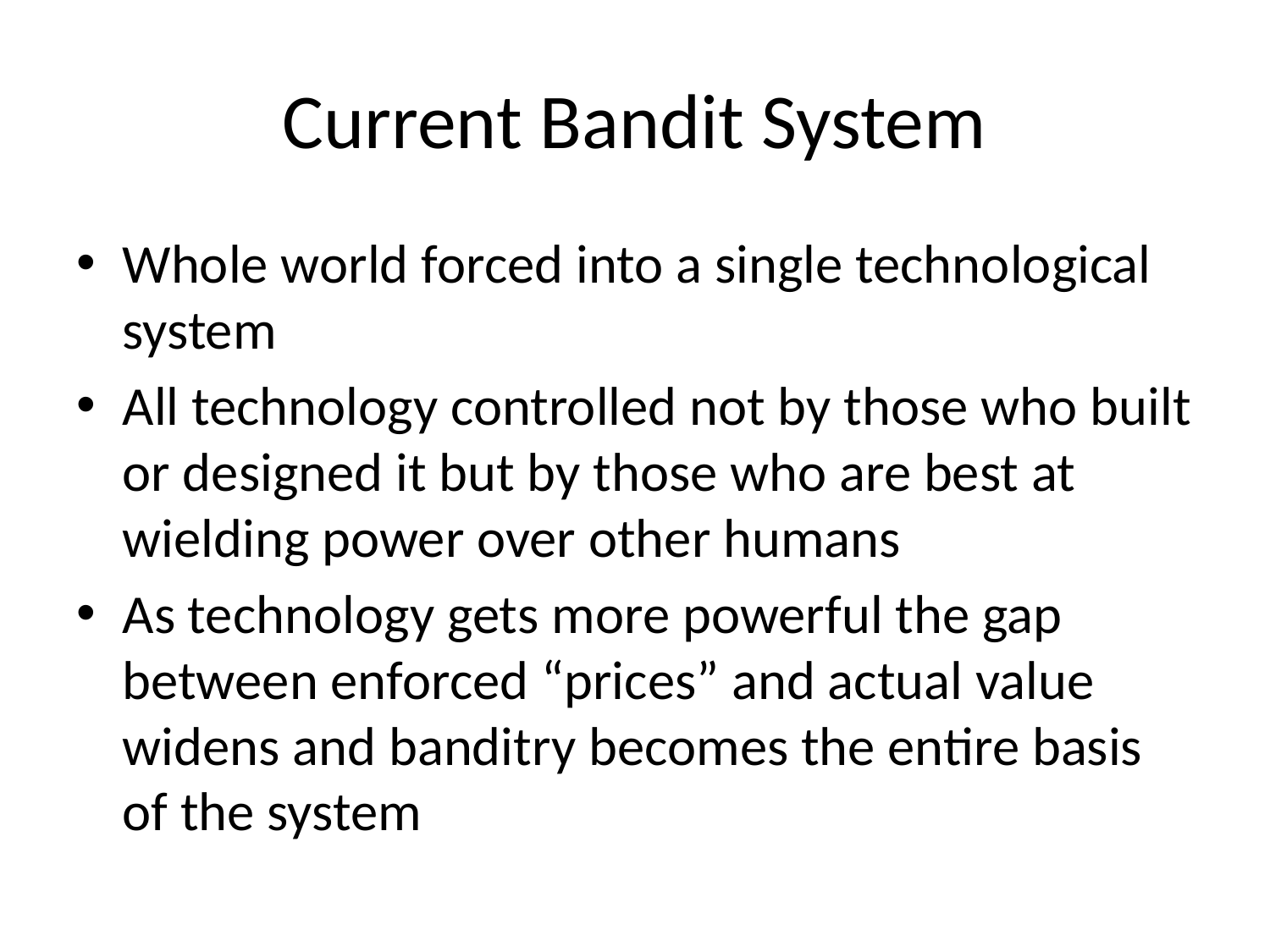

# Current Bandit System
Whole world forced into a single technological system
All technology controlled not by those who built or designed it but by those who are best at wielding power over other humans
As technology gets more powerful the gap between enforced “prices” and actual value widens and banditry becomes the entire basis of the system